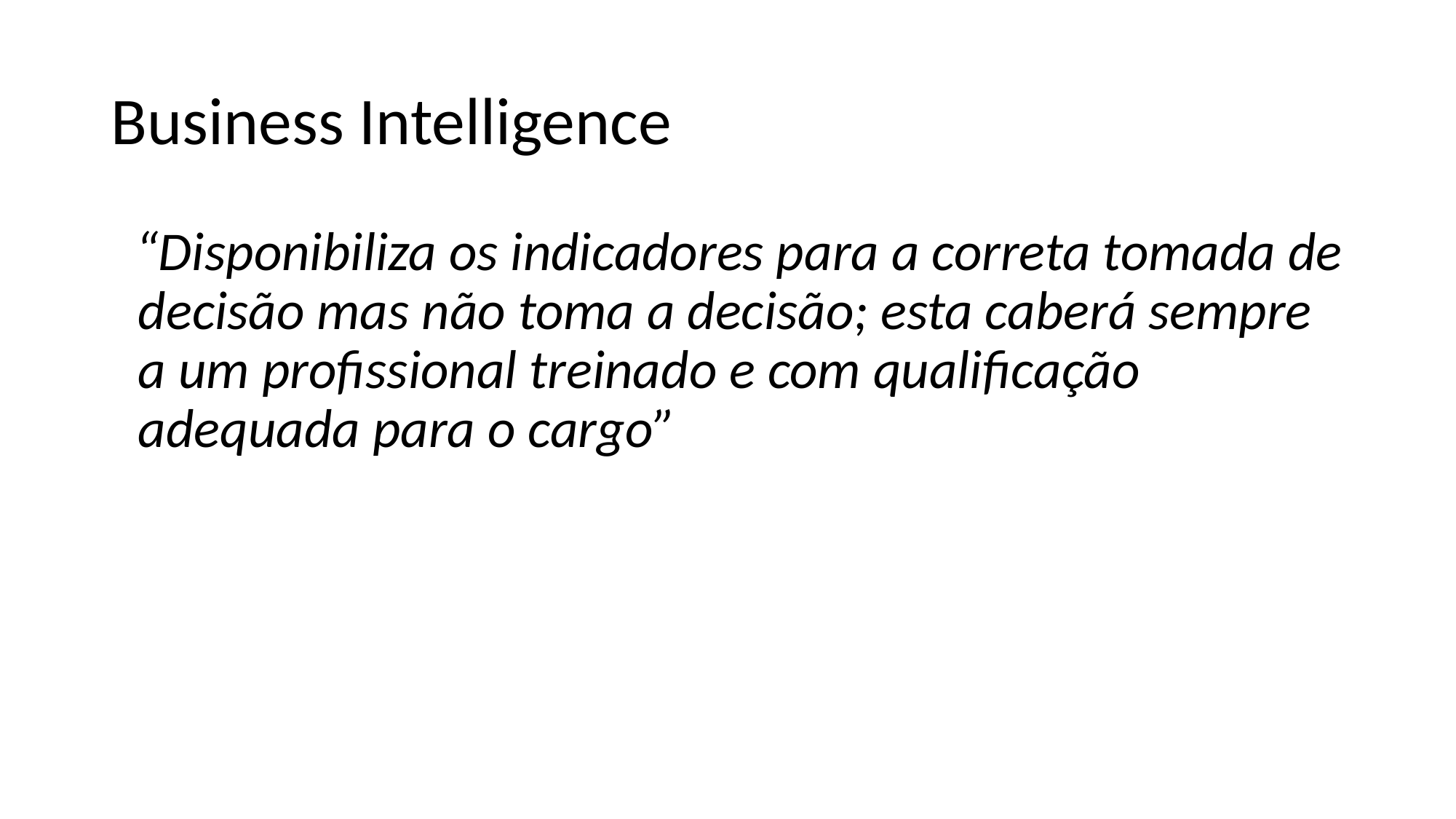

# Business Intelligence
  “Disponibiliza os indicadores para a correta tomada de decisão mas não toma a decisão; esta caberá sempre a um profissional treinado e com qualificação adequada para o cargo”